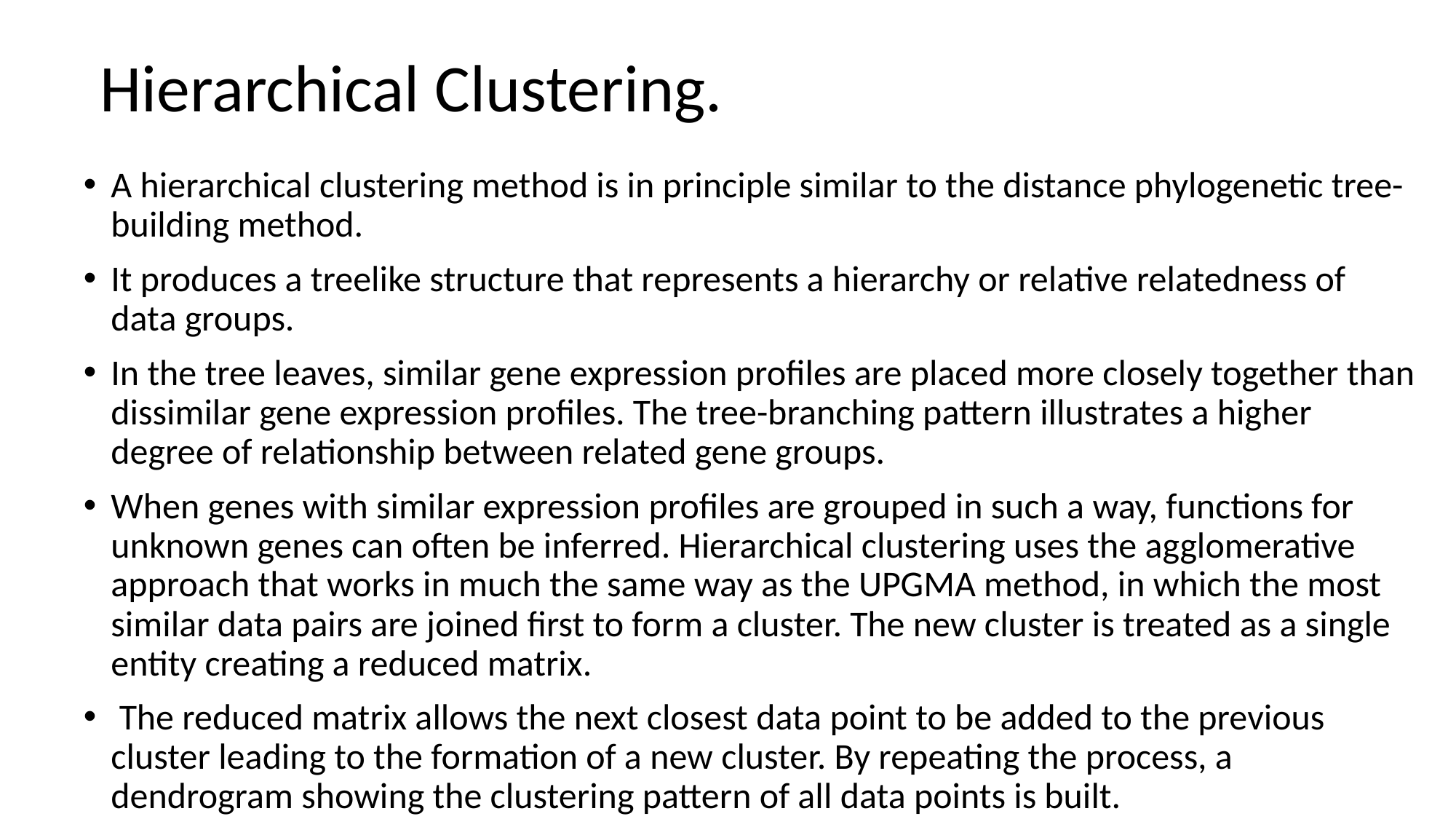

# Hierarchical Clustering.
A hierarchical clustering method is in principle similar to the distance phylogenetic tree-building method.
It produces a treelike structure that represents a hierarchy or relative relatedness of data groups.
In the tree leaves, similar gene expression profiles are placed more closely together than dissimilar gene expression profiles. The tree-branching pattern illustrates a higher degree of relationship between related gene groups.
When genes with similar expression profiles are grouped in such a way, functions for unknown genes can often be inferred. Hierarchical clustering uses the agglomerative approach that works in much the same way as the UPGMA method, in which the most similar data pairs are joined first to form a cluster. The new cluster is treated as a single entity creating a reduced matrix.
 The reduced matrix allows the next closest data point to be added to the previous cluster leading to the formation of a new cluster. By repeating the process, a dendrogram showing the clustering pattern of all data points is built.